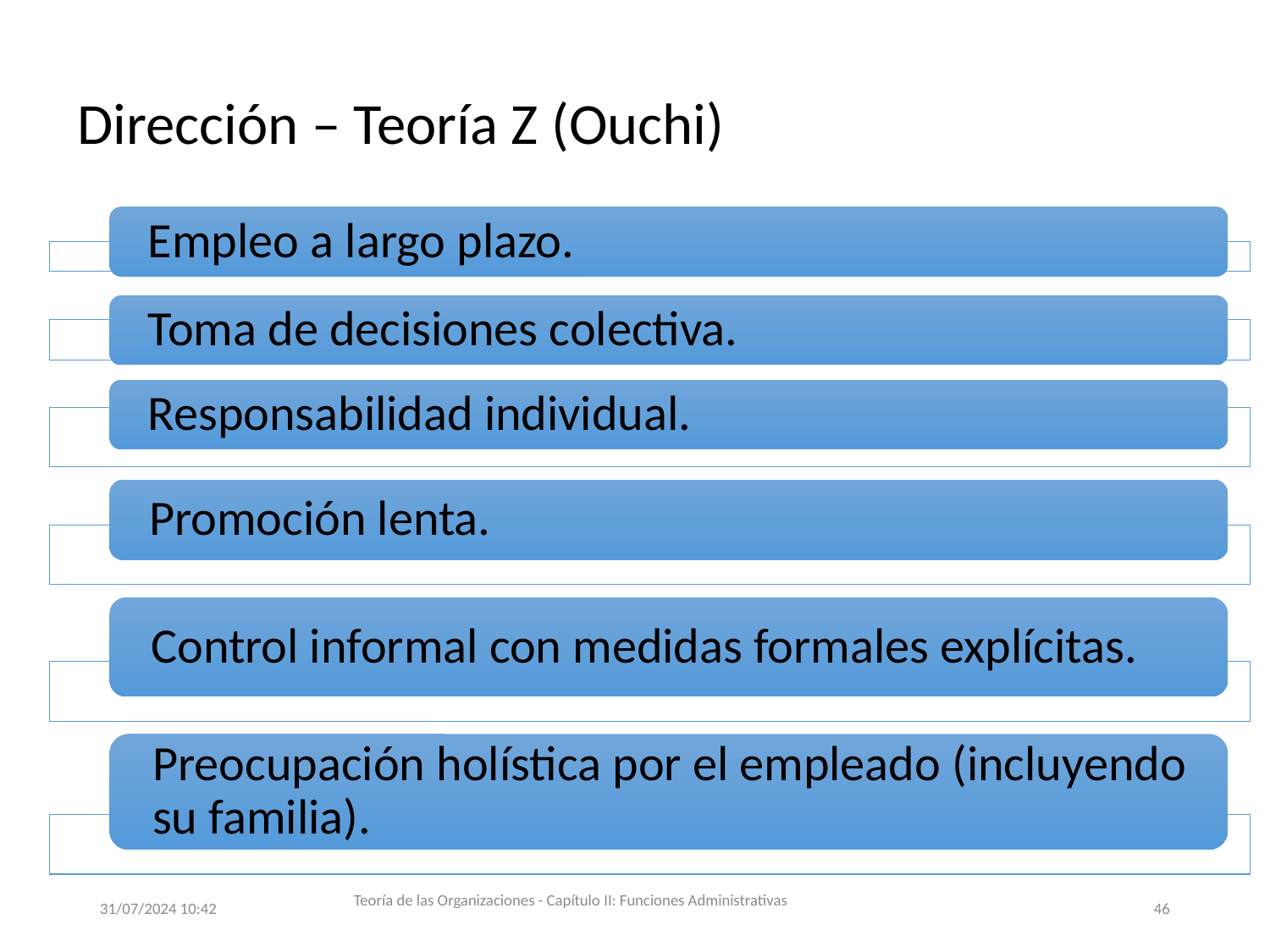

# Dirección – Teoría Z (Ouchi)
Empleo a largo plazo.
Toma de decisiones colectiva.
Responsabilidad individual.
Promoción lenta.
Control informal con medidas formales explícitas.
Preocupación holística por el empleado (incluyendo su familia).
Teoría de las Organizaciones - Capítulo II: Funciones Administrativas
31/07/2024 10:42
46